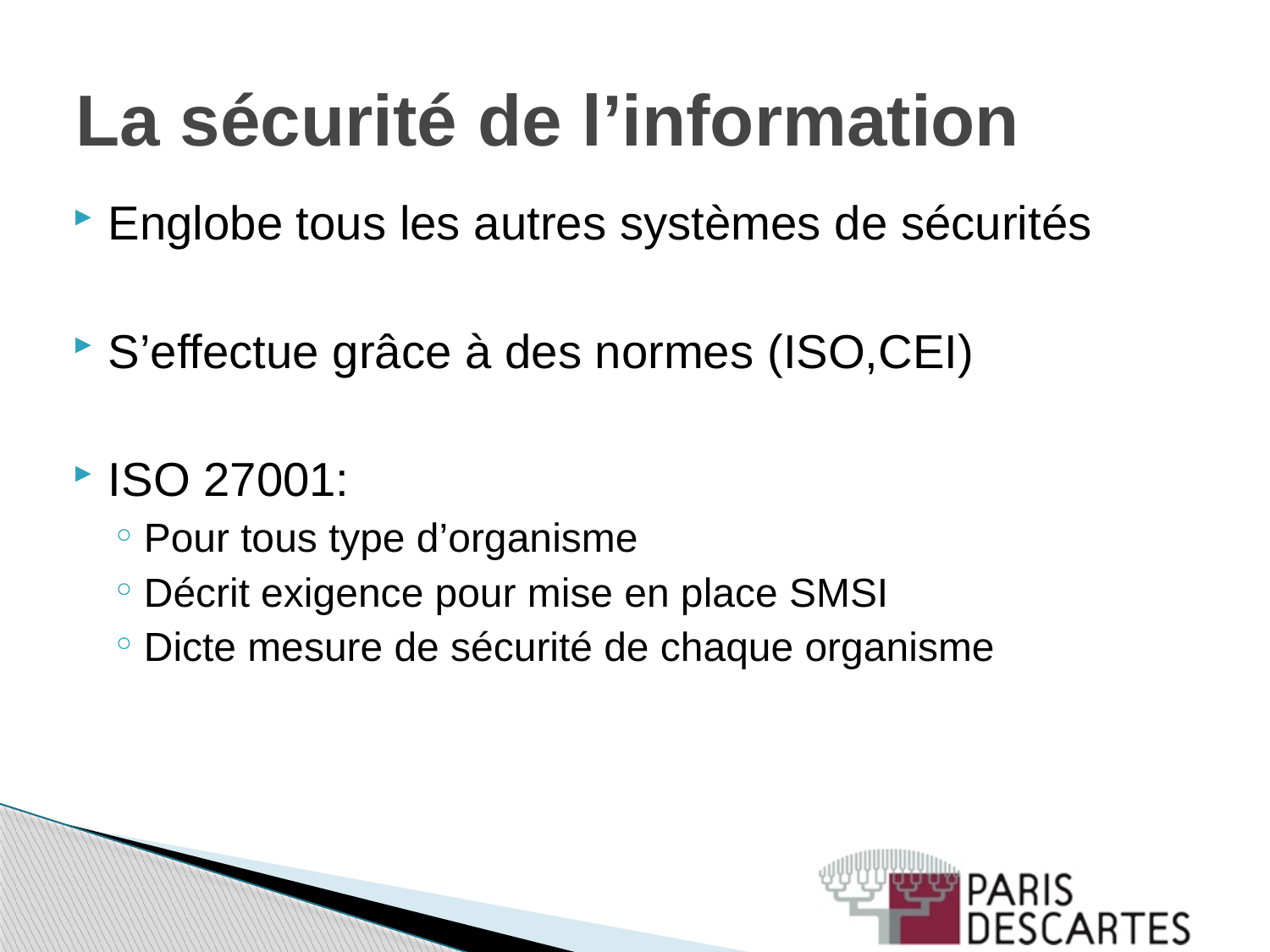

# La sécurité de l’information
Englobe tous les autres systèmes de sécurités

S’effectue grâce à des normes (ISO,CEI)

ISO 27001:
Pour tous type d’organisme
Décrit exigence pour mise en place SMSI
Dicte mesure de sécurité de chaque organisme